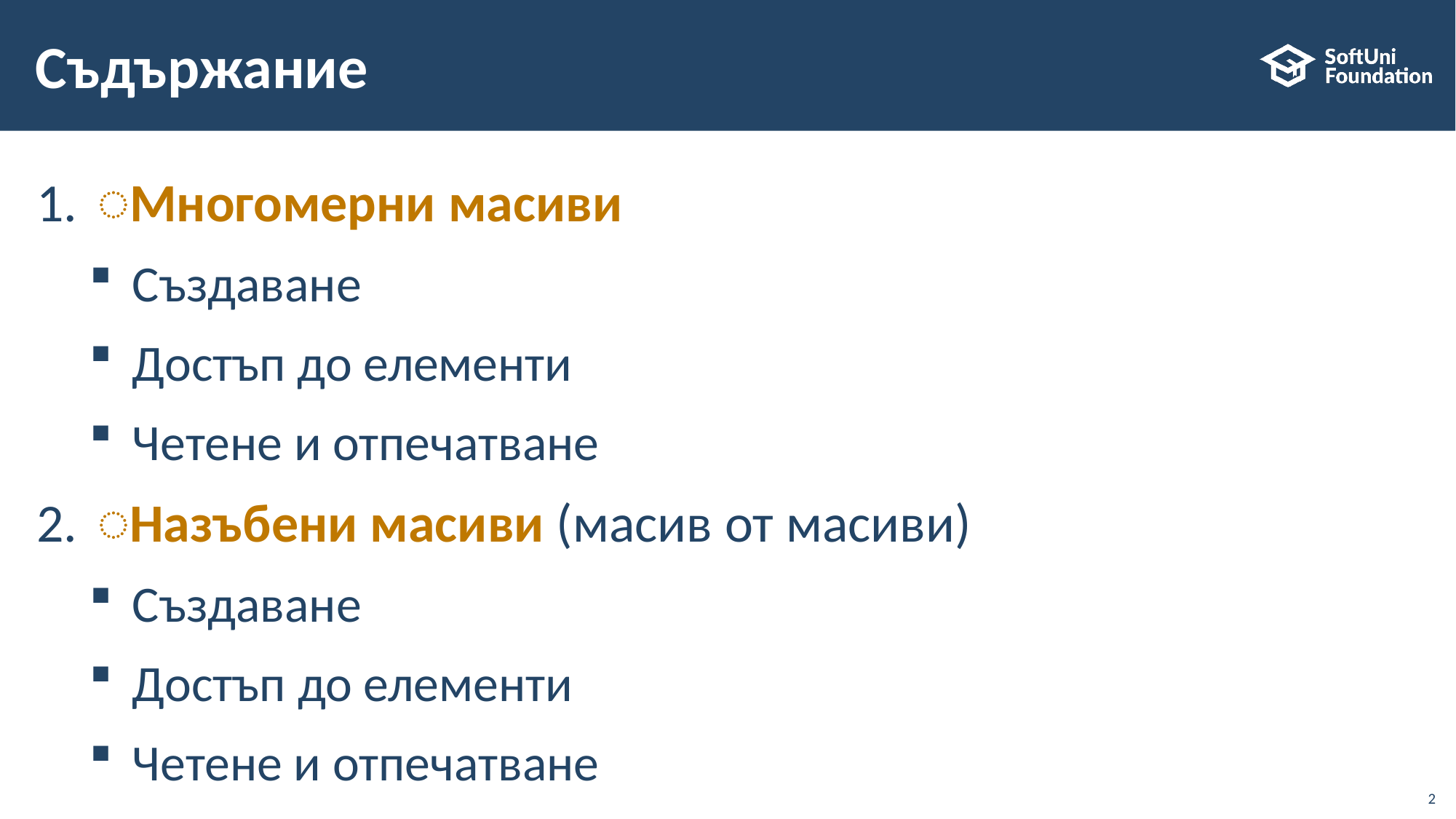

# Съдържание
͏Многомерни масиви
Създаване
Достъп до елементи
Четене и отпечатване
͏Назъбени масиви (масив от масиви)
Създаване
Достъп до елементи
Четене и отпечатване
2